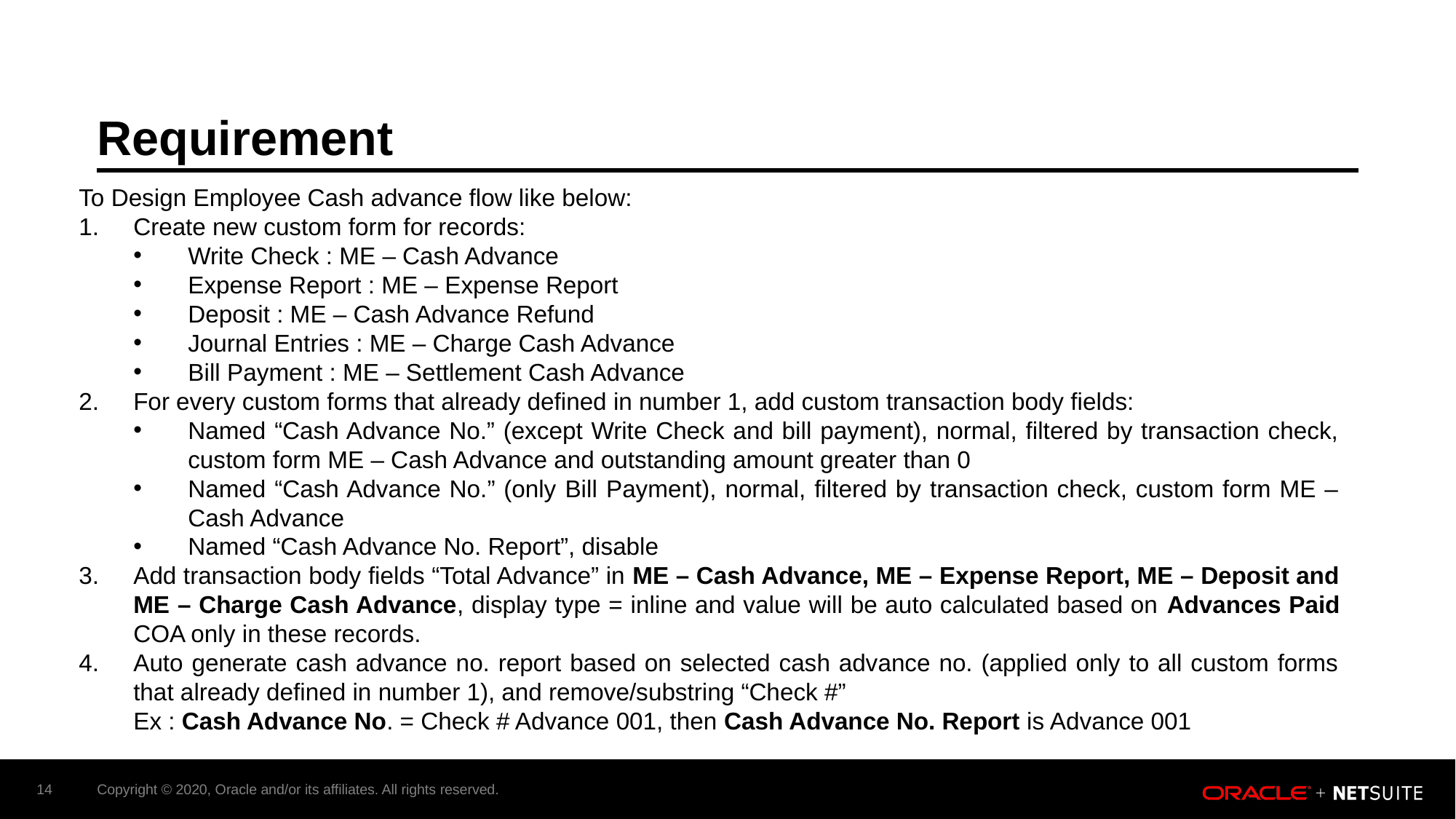

# Requirement
To Design Employee Cash advance flow like below:
Create new custom form for records:
Write Check : ME – Cash Advance
Expense Report : ME – Expense Report
Deposit : ME – Cash Advance Refund
Journal Entries : ME – Charge Cash Advance
Bill Payment : ME – Settlement Cash Advance
For every custom forms that already defined in number 1, add custom transaction body fields:
Named “Cash Advance No.” (except Write Check and bill payment), normal, filtered by transaction check, custom form ME – Cash Advance and outstanding amount greater than 0
Named “Cash Advance No.” (only Bill Payment), normal, filtered by transaction check, custom form ME – Cash Advance
Named “Cash Advance No. Report”, disable
Add transaction body fields “Total Advance” in ME – Cash Advance, ME – Expense Report, ME – Deposit and ME – Charge Cash Advance, display type = inline and value will be auto calculated based on Advances Paid COA only in these records.
Auto generate cash advance no. report based on selected cash advance no. (applied only to all custom forms that already defined in number 1), and remove/substring “Check #”
Ex : Cash Advance No. = Check # Advance 001, then Cash Advance No. Report is Advance 001